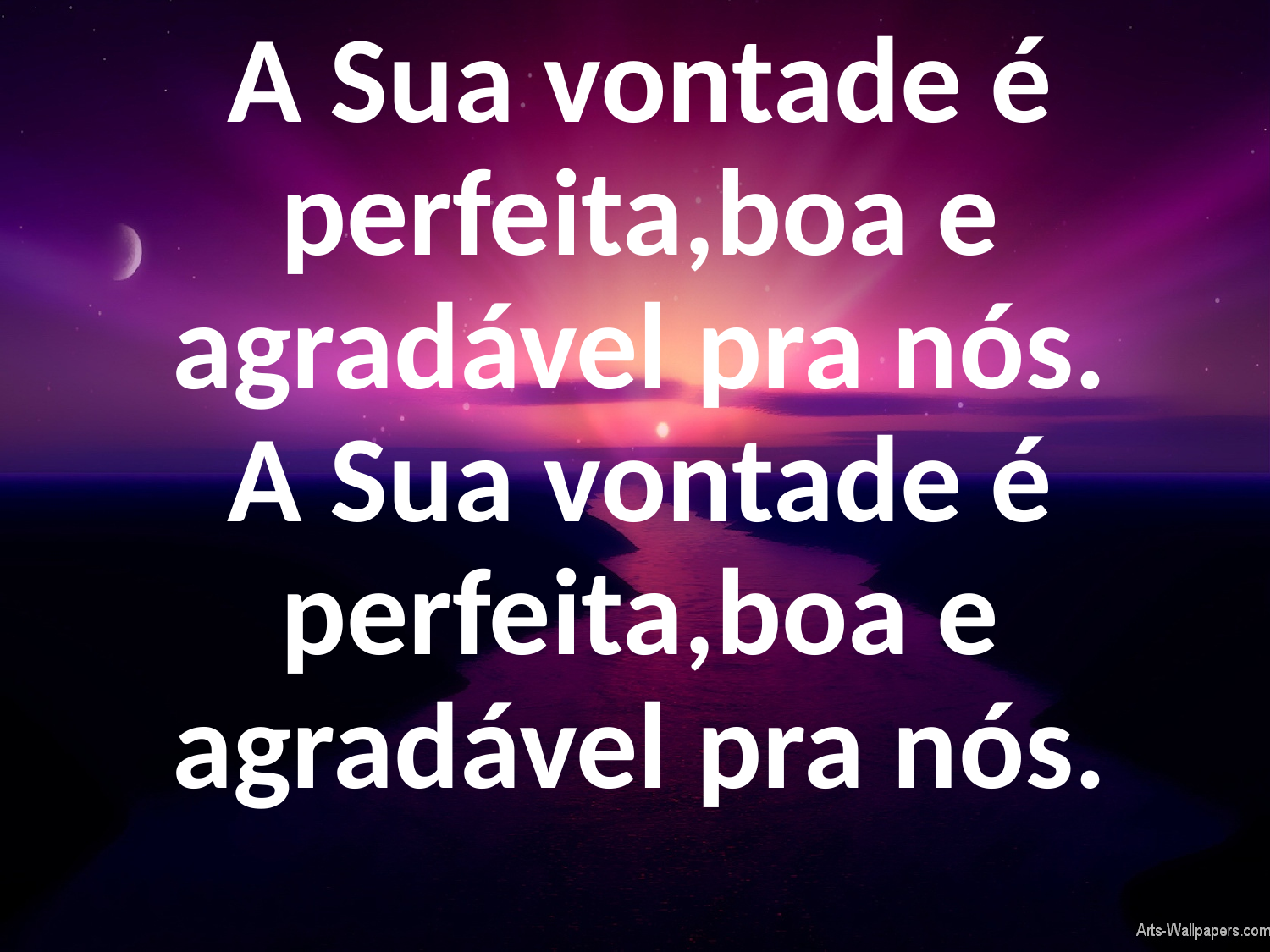

A Sua vontade é perfeita,boa e agradável pra nós.
A Sua vontade é perfeita,boa e agradável pra nós.